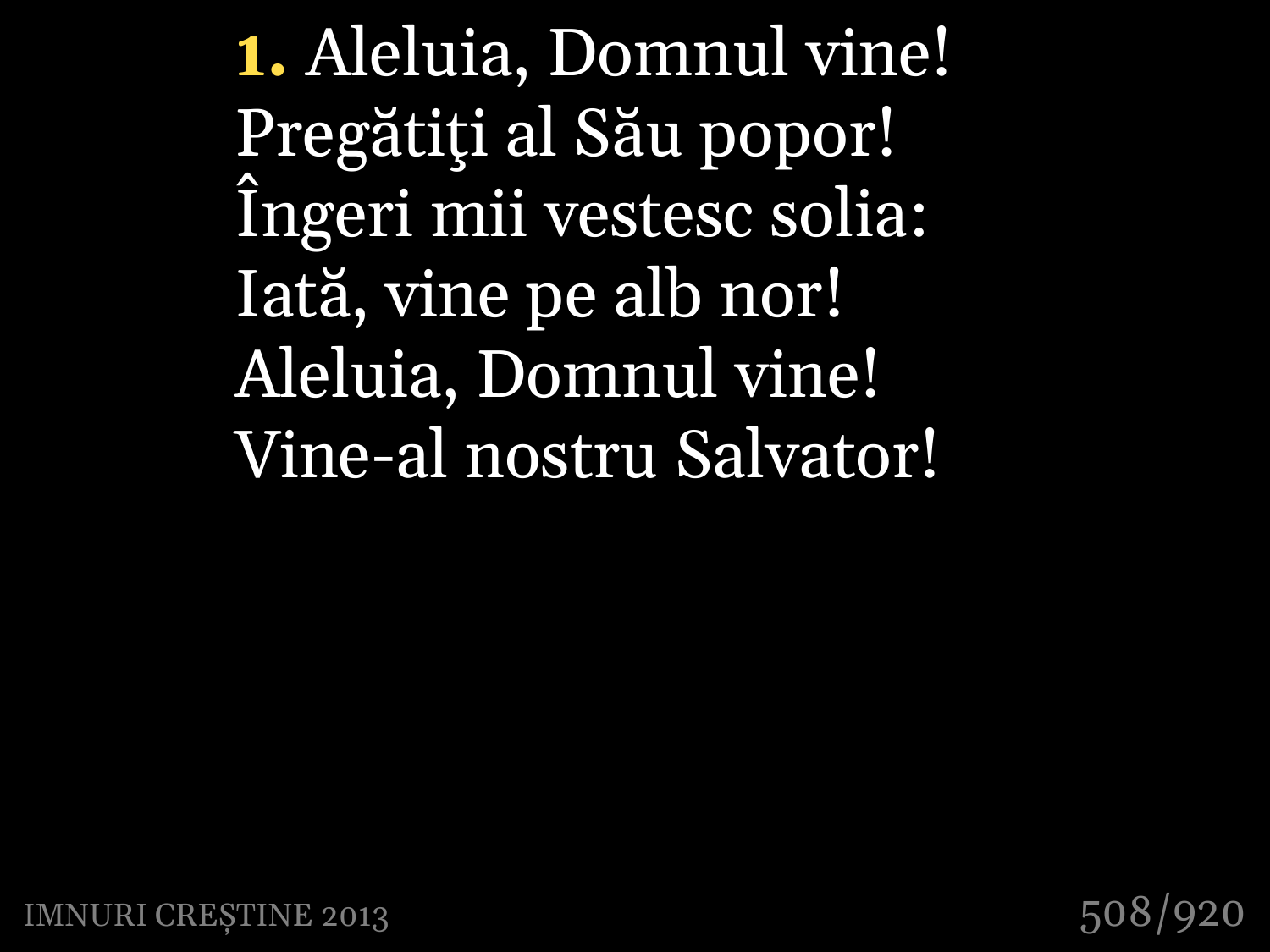

1. Aleluia, Domnul vine!
Pregătiţi al Său popor!
Îngeri mii vestesc solia:
Iată, vine pe alb nor!
Aleluia, Domnul vine!
Vine-al nostru Salvator!
508/920
IMNURI CREȘTINE 2013